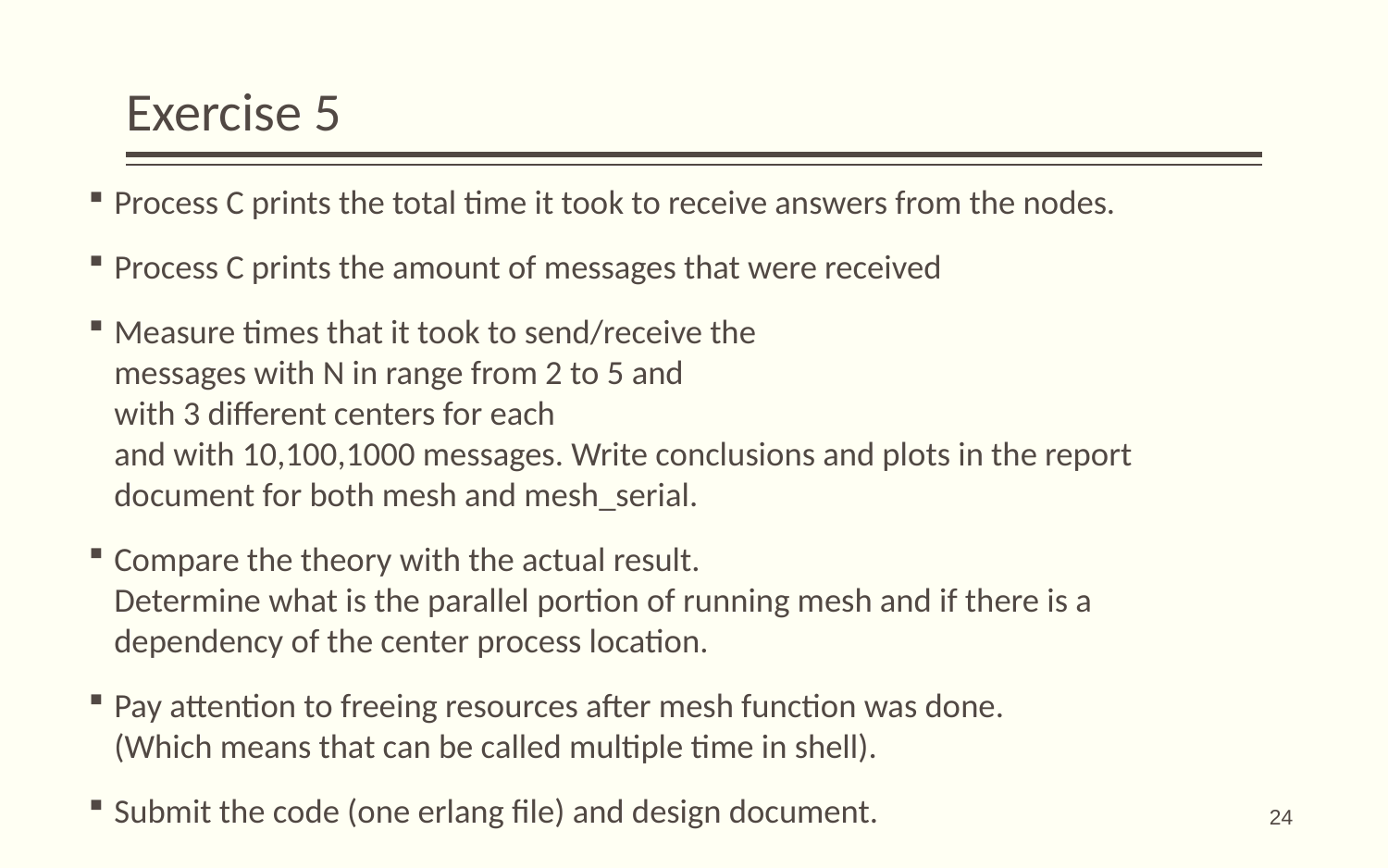

# Exercise 5
Process C prints the total time it took to receive answers from the nodes.
Process C prints the amount of messages that were received
Measure times that it took to send/receive the
messages with N in range from 2 to 5 and
with 3 different centers for each
and with 10,100,1000 messages. Write conclusions and plots in the report document for both mesh and mesh_serial.
Compare the theory with the actual result.
Determine what is the parallel portion of running mesh and if there is a dependency of the center process location.
Pay attention to freeing resources after mesh function was done.
(Which means that can be called multiple time in shell).
Submit the code (one erlang file) and design document.